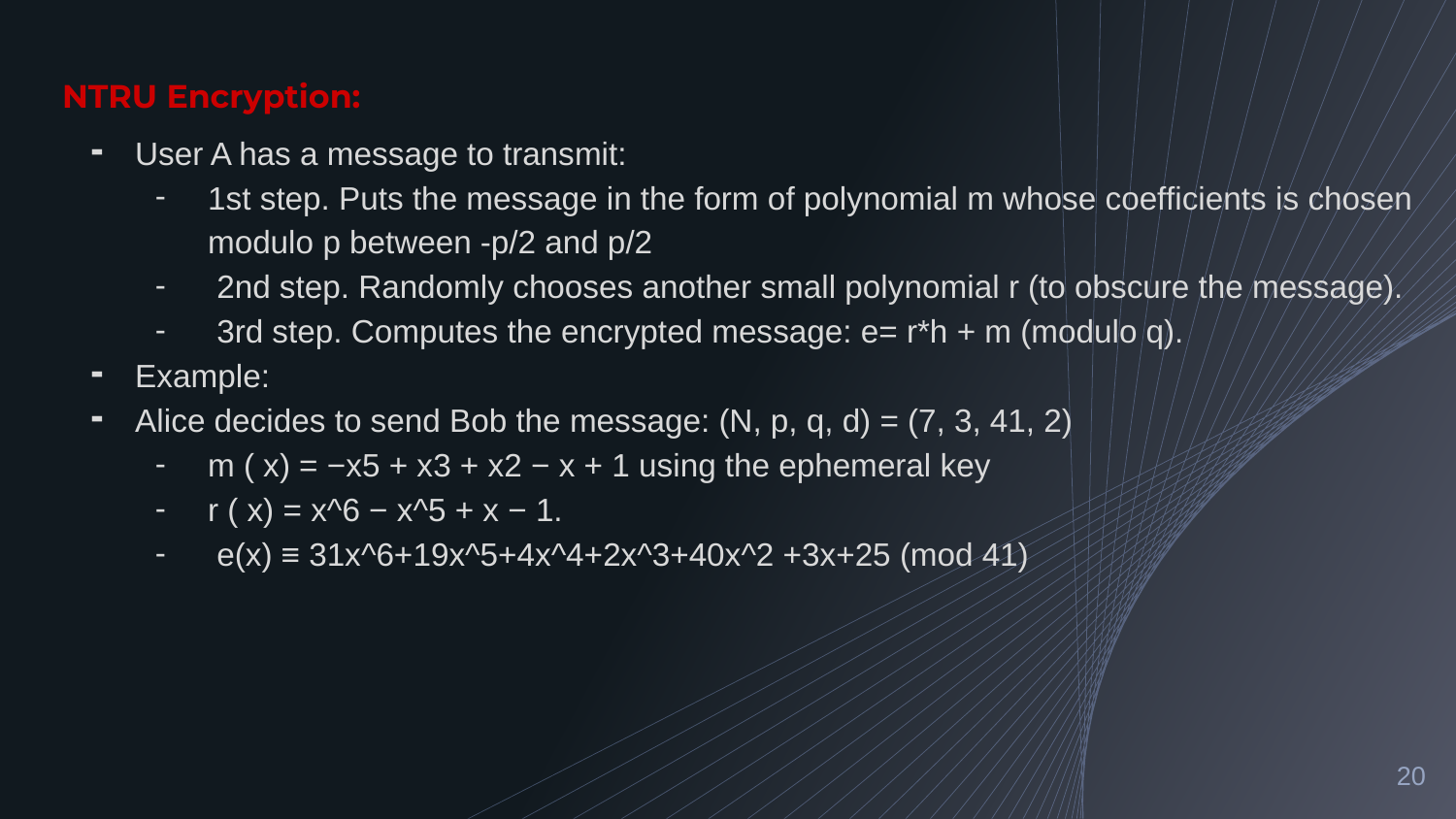

NTRU Encryption:
User A has a message to transmit:
1st step. Puts the message in the form of polynomial m whose coefficients is chosen modulo p between -p/2 and p/2
 2nd step. Randomly chooses another small polynomial r (to obscure the message).
 3rd step. Computes the encrypted message: e= r*h + m (modulo q).
Example:
Alice decides to send Bob the message: (N, p, q, d) = (7, 3, 41, 2)
m ( x) = −x5 + x3 + x2 − x + 1 using the ephemeral key
r ( x) = x^6 − x^5 + x − 1.
 e(x) ≡ 31x^6+19x^5+4x^4+2x^3+40x^2 +3x+25 (mod 41)

20